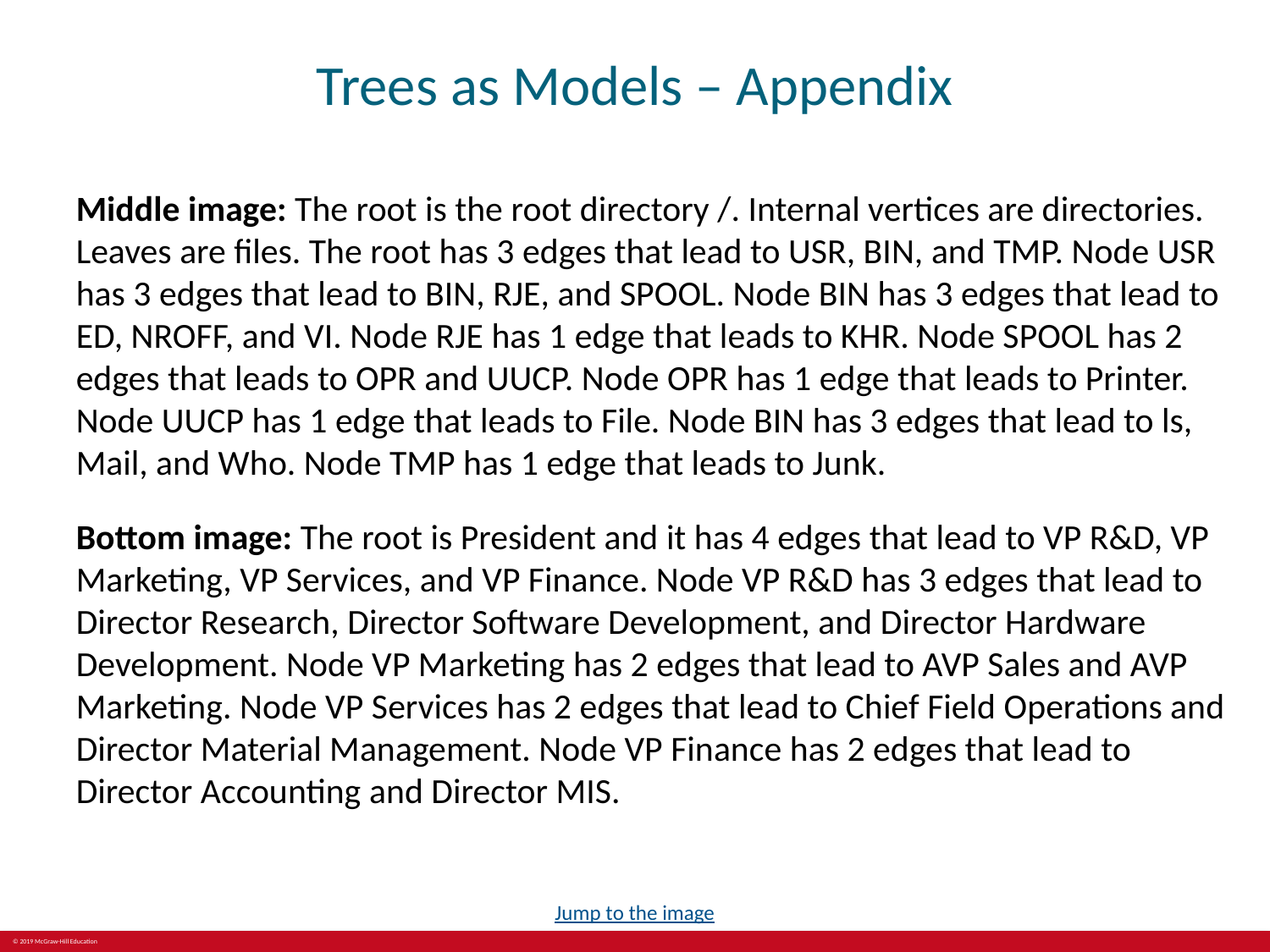

# Trees as Models – Appendix
Middle image: The root is the root directory /. Internal vertices are directories. Leaves are files. The root has 3 edges that lead to USR, BIN, and TMP. Node USR has 3 edges that lead to BIN, RJE, and SPOOL. Node BIN has 3 edges that lead to ED, NROFF, and VI. Node RJE has 1 edge that leads to KHR. Node SPOOL has 2 edges that leads to OPR and UUCP. Node OPR has 1 edge that leads to Printer. Node UUCP has 1 edge that leads to File. Node BIN has 3 edges that lead to ls, Mail, and Who. Node TMP has 1 edge that leads to Junk.
Bottom image: The root is President and it has 4 edges that lead to VP R&D, VP Marketing, VP Services, and VP Finance. Node VP R&D has 3 edges that lead to Director Research, Director Software Development, and Director Hardware Development. Node VP Marketing has 2 edges that lead to AVP Sales and AVP Marketing. Node VP Services has 2 edges that lead to Chief Field Operations and Director Material Management. Node VP Finance has 2 edges that lead to Director Accounting and Director MIS.
Jump to the image